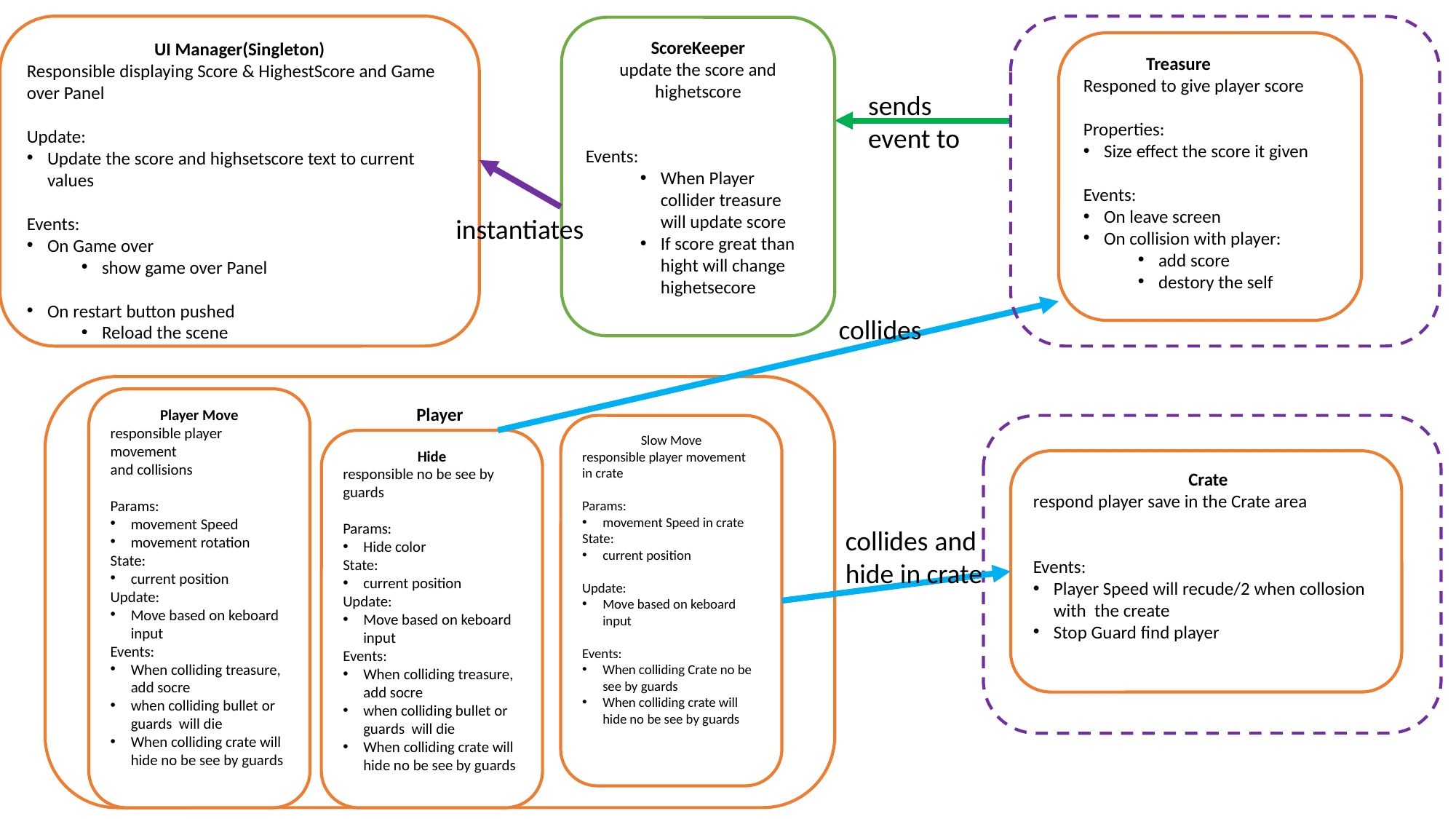

UI Manager(Singleton)
Responsible displaying Score & HighestScore and Game over Panel

Update:
Update the score and highsetscore text to current values

Events:
On Game over
show game over Panel

On restart button pushed
Reload the scene

ScoreKeeper
update the score and highetscore

Events:
When Player collider treasure  will update score
If score great than hight will change highetsecore
               Treasure
Responed to give player score

Properties:
Size effect the score it given

Events:
On leave screen
On collision with player:
add score
destory the self

sends
event to
instantiates
collides
Player

Player Move
responsible player movement
and collisions

Params:
movement Speed
movement rotation
State:
current position
Update:
Move based on keboard input
Events:
When colliding treasure, add socre
when colliding bullet or guards  will die
When colliding crate will hide no be see by guards

Slow Move
responsible player movement
in crate

Params:
movement Speed in crate
State:
current position

Update:
Move based on keboard input

Events:
When colliding Crate no be see by guards
When colliding crate will hide no be see by guards

Hide
responsible no be see by guards

Params:
Hide color
State:
current position
Update:
Move based on keboard input
Events:
When colliding treasure, add socre
when colliding bullet or guards  will die
When colliding crate will hide no be see by guards

 Crate
respond player save in the Crate area

Events:
Player Speed will recude/2 when collosion with  the create
Stop Guard find player

collides and
hide in crate